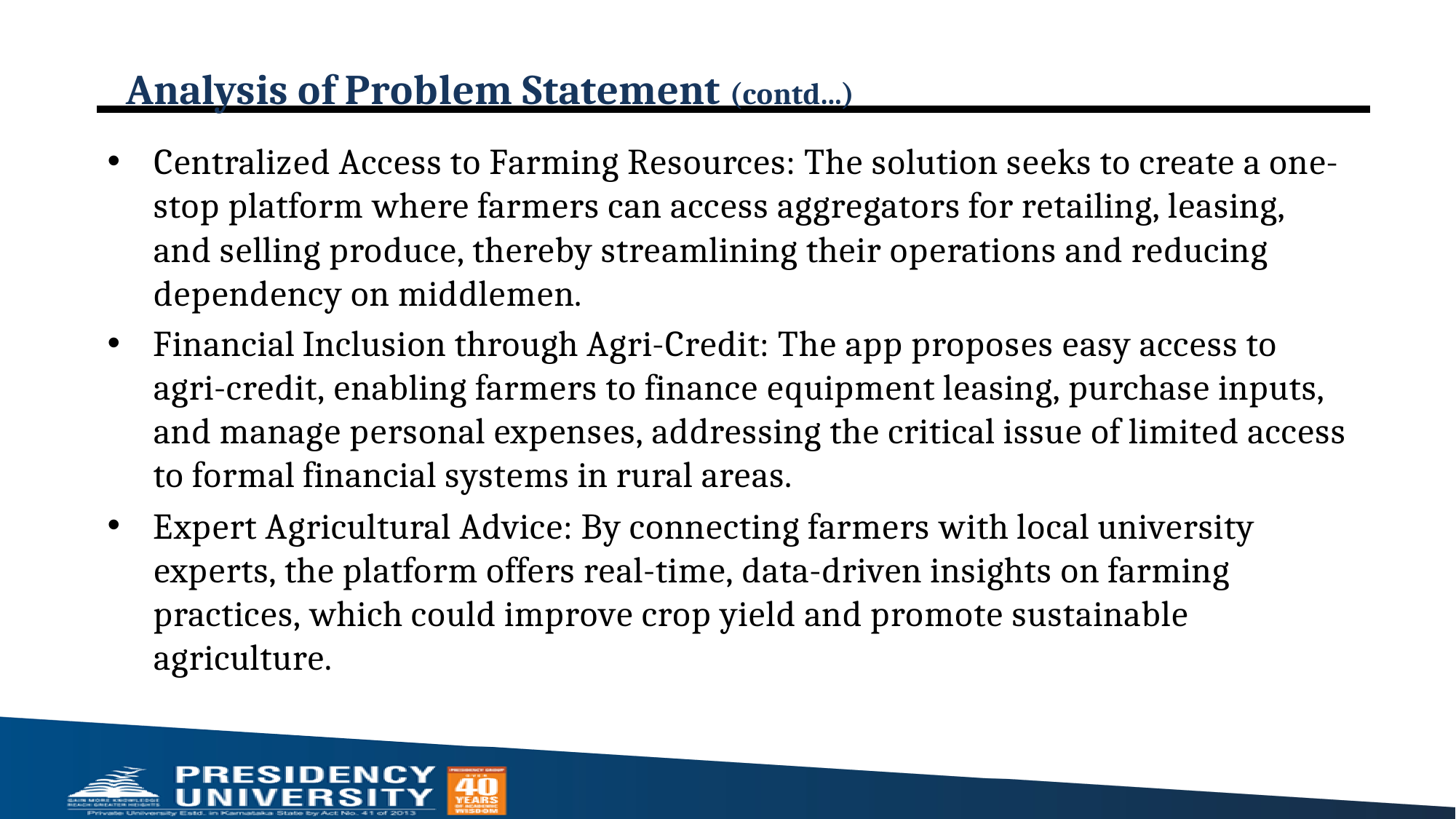

# Analysis of Problem Statement (contd...)
Centralized Access to Farming Resources: The solution seeks to create a one-stop platform where farmers can access aggregators for retailing, leasing, and selling produce, thereby streamlining their operations and reducing dependency on middlemen.
Financial Inclusion through Agri-Credit: The app proposes easy access to agri-credit, enabling farmers to finance equipment leasing, purchase inputs, and manage personal expenses, addressing the critical issue of limited access to formal financial systems in rural areas.
Expert Agricultural Advice: By connecting farmers with local university experts, the platform offers real-time, data-driven insights on farming practices, which could improve crop yield and promote sustainable agriculture.